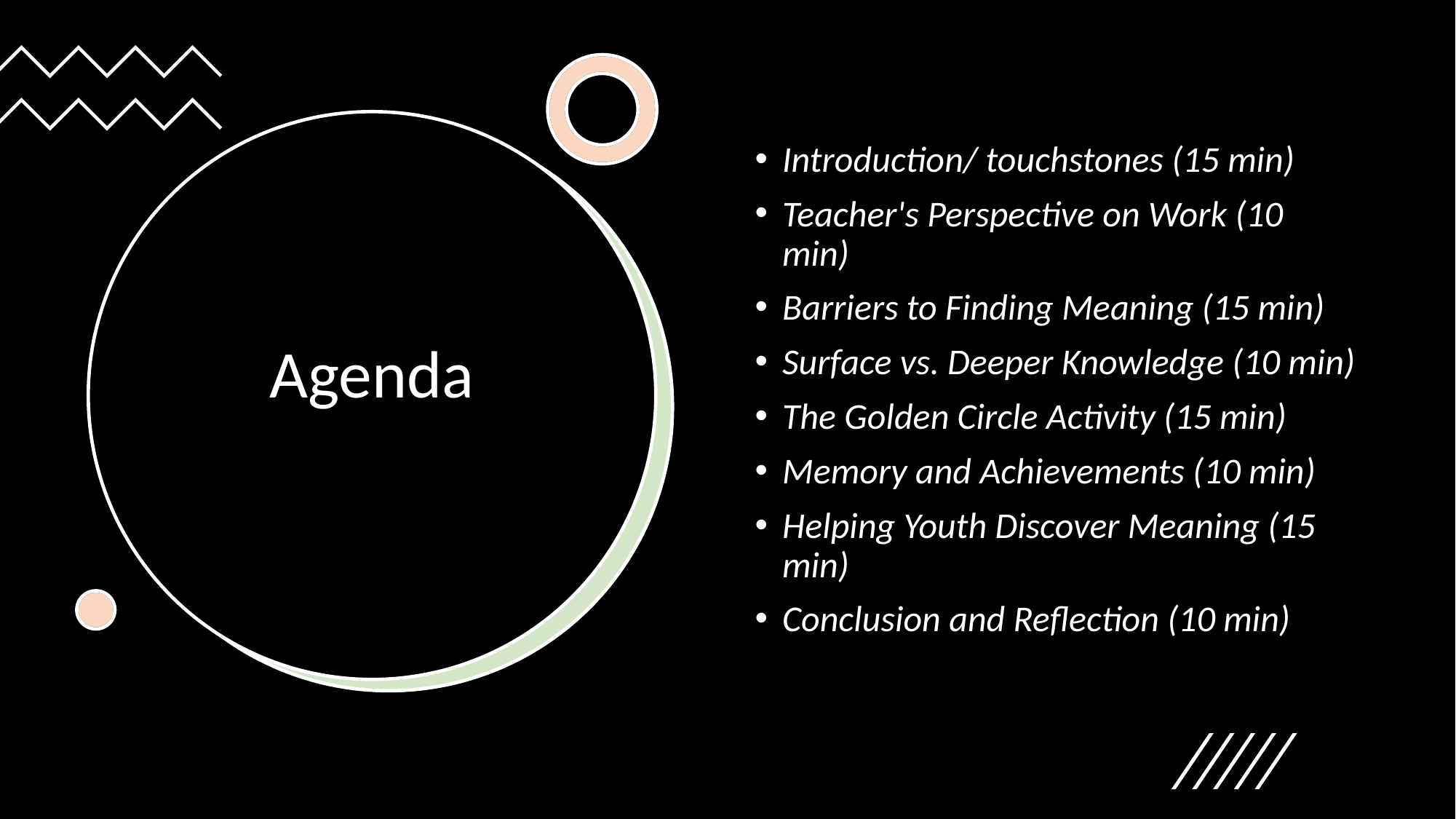

Introduction/ touchstones (15 min)​
Teacher's Perspective on Work (10 min)
Barriers to Finding Meaning (15 min)
Surface vs. Deeper Knowledge (10 min)
The Golden Circle Activity (15 min)
Memory and Achievements (10 min)
Helping Youth Discover Meaning (15 min)
Conclusion and Reflection (10 min)
# Agenda​